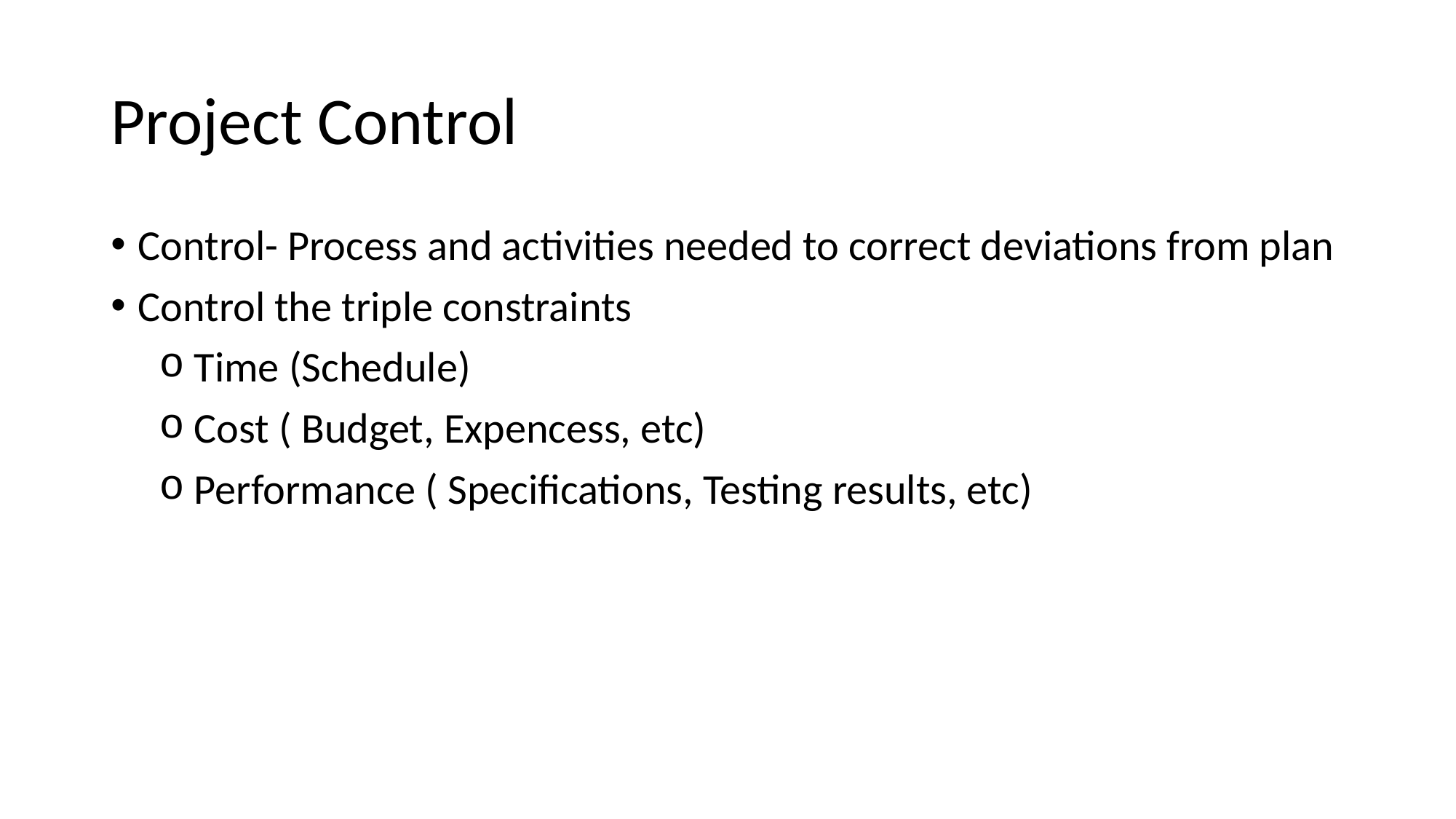

# Project Control
Control- Process and activities needed to correct deviations from plan
Control the triple constraints
 Time (Schedule)
 Cost ( Budget, Expencess, etc)
 Performance ( Specifications, Testing results, etc)